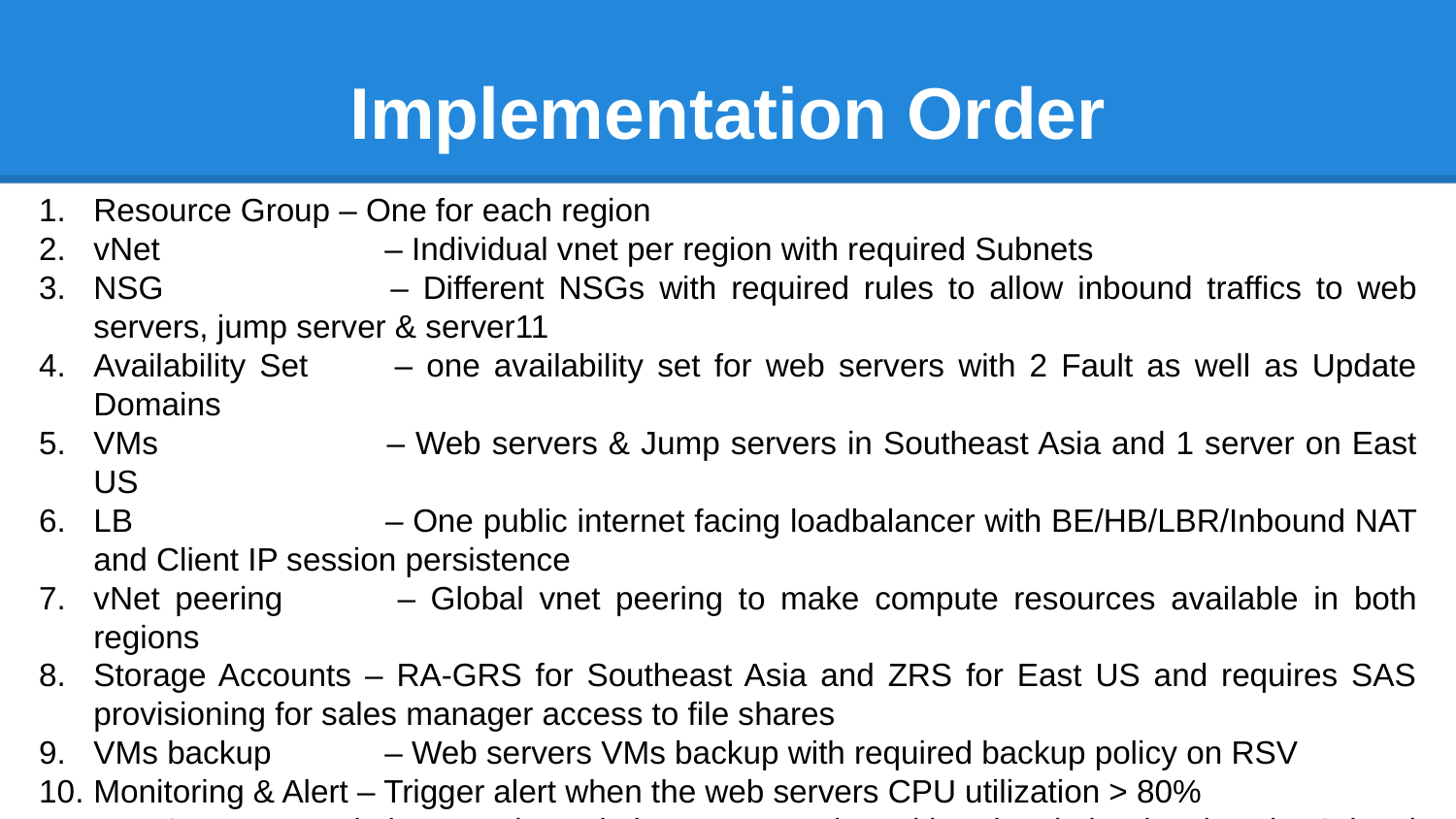

# Implementation Order
Resource Group – One for each region
vNet 		– Individual vnet per region with required Subnets
NSG 		– Different NSGs with required rules to allow inbound traffics to web servers, jump server & server11
Availability Set 	– one availability set for web servers with 2 Fault as well as Update Domains
VMs 		– Web servers & Jump servers in Southeast Asia and 1 server on East US
LB 		– One public internet facing loadbalancer with BE/HB/LBR/Inbound NAT and Client IP session persistence
vNet peering 	– Global vnet peering to make compute resources available in both regions
Storage Accounts – RA-GRS for Southeast Asia and ZRS for East US and requires SAS provisioning for sales manager access to file shares
VMs backup 	– Web servers VMs backup with required backup policy on RSV
Monitoring & Alert – Trigger alert when the web servers CPU utilization > 80%
RBAC 	– VMAdmin & BackupAdmin users creation with subscription level and RG level access respectively